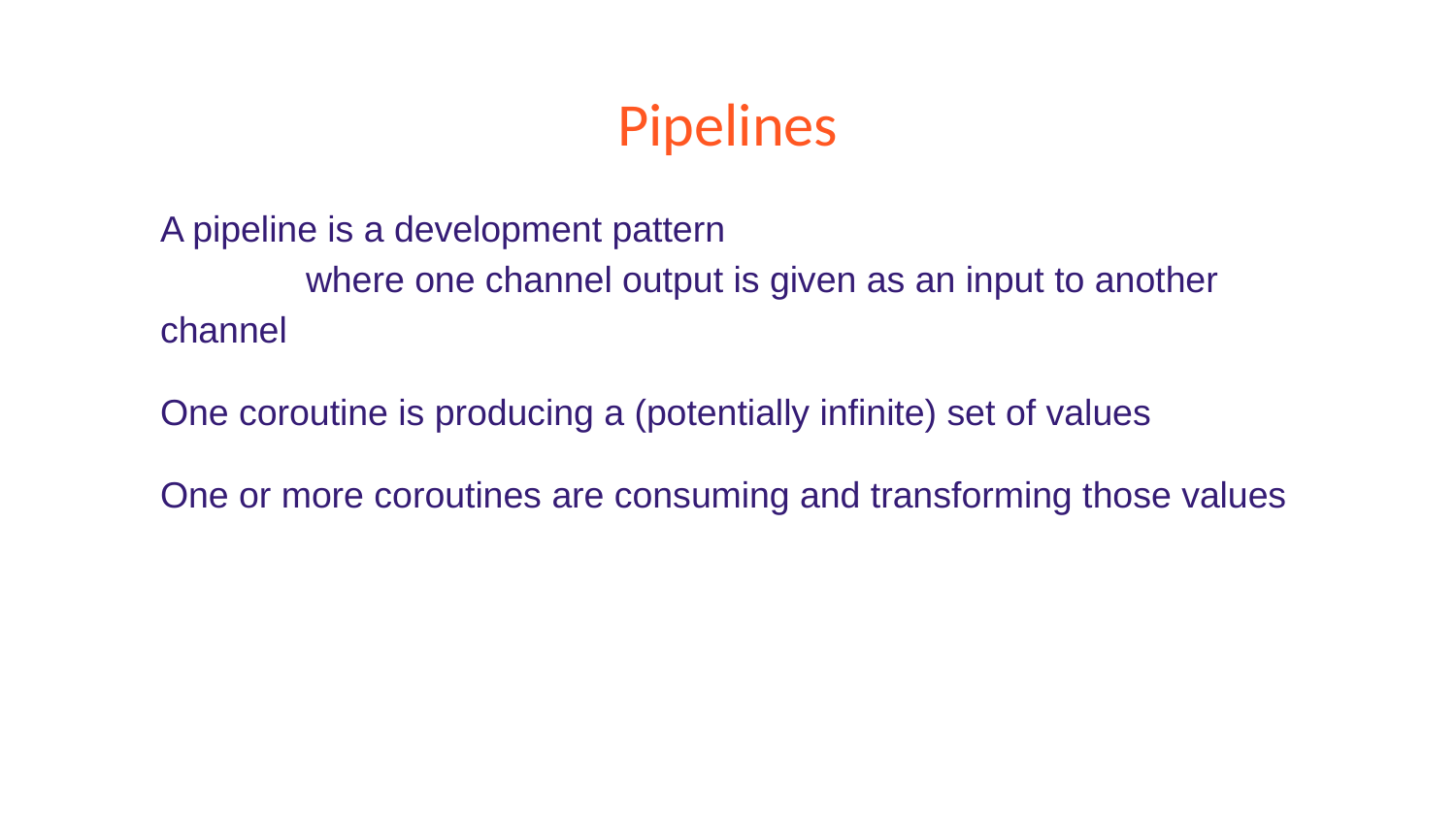

# Pipelines
A pipeline is a development pattern
	where one channel output is given as an input to another channel
One coroutine is producing a (potentially infinite) set of values
One or more coroutines are consuming and transforming those values